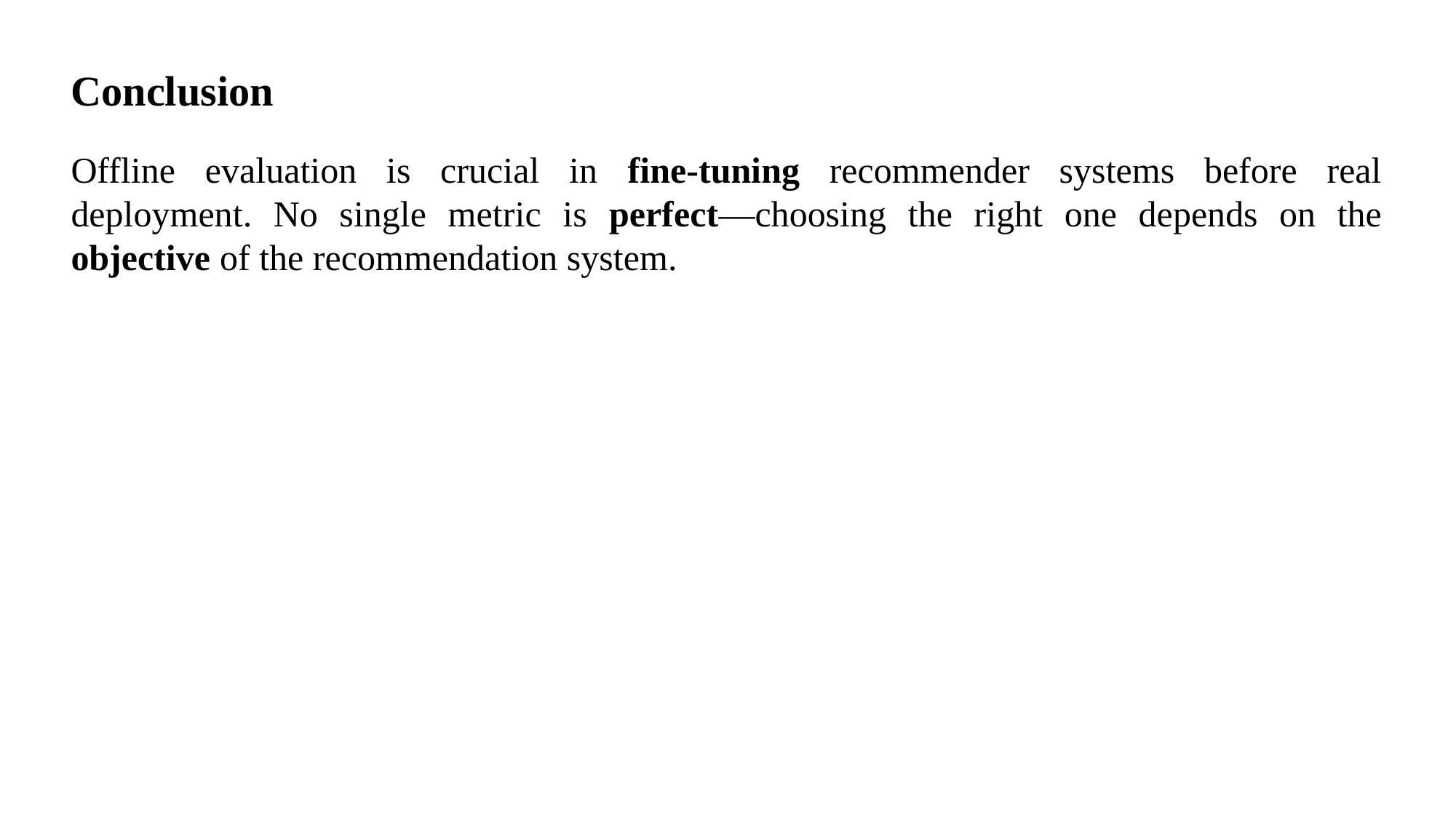

Conclusion

Offline evaluation is crucial in fine-tuning recommender systems before real deployment. No single metric is perfect—choosing the right one depends on the objective of the recommendation system.